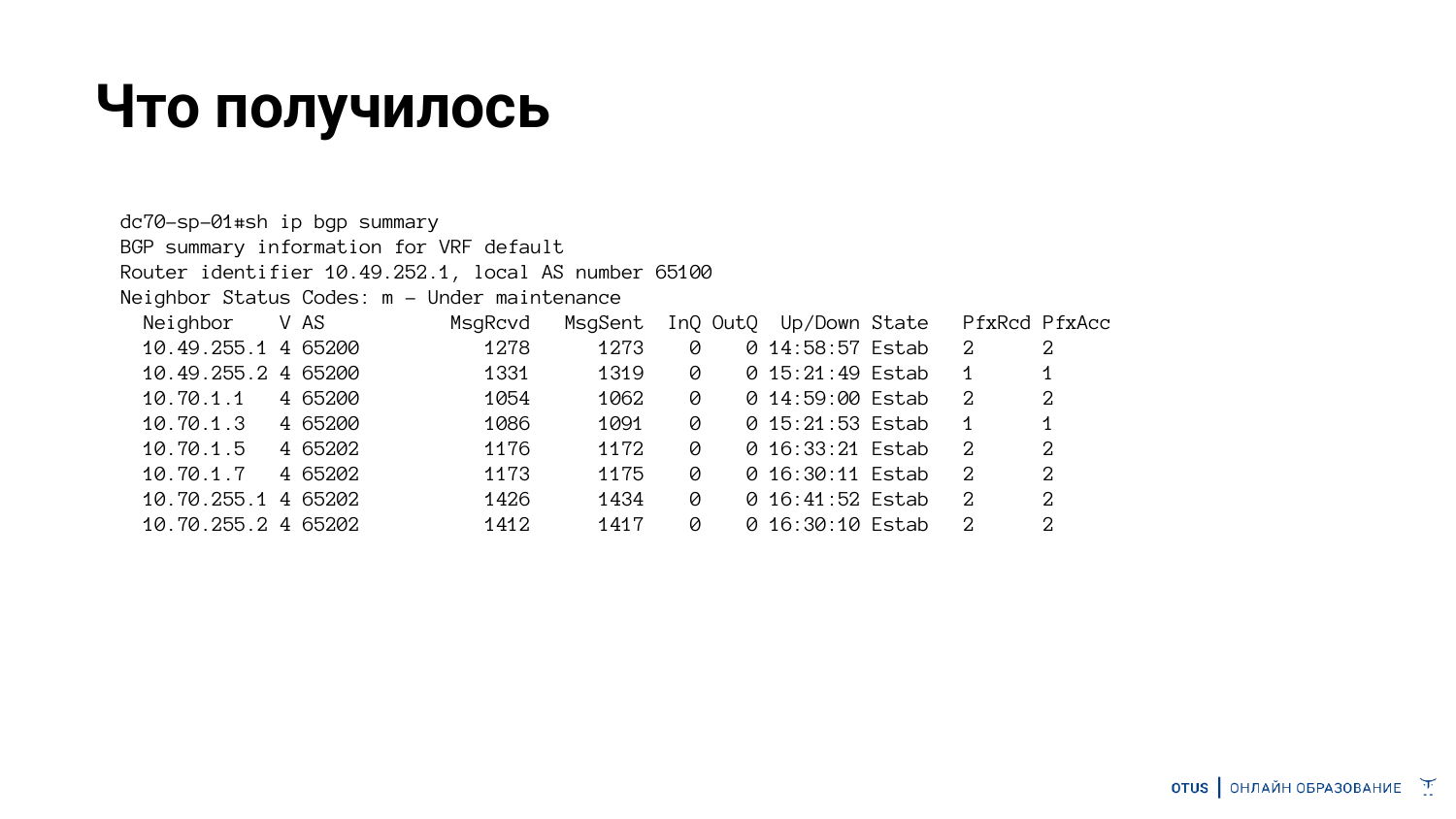

# Что получилось
dc70-sp-01#sh ip bgp summary
BGP summary information for VRF default
Router identifier 10.49.252.1, local AS number 65100
Neighbor Status Codes: m - Under maintenance
  Neighbor    V AS           MsgRcvd   MsgSent  InQ OutQ  Up/Down State   PfxRcd PfxAcc
  10.49.255.1 4 65200           1278      1273    0    0 14:58:57 Estab   2      2
  10.49.255.2 4 65200           1331      1319    0    0 15:21:49 Estab   1      1
  10.70.1.1   4 65200           1054      1062    0    0 14:59:00 Estab   2      2
  10.70.1.3   4 65200           1086      1091    0    0 15:21:53 Estab   1      1
  10.70.1.5   4 65202           1176      1172    0    0 16:33:21 Estab   2      2
  10.70.1.7   4 65202           1173      1175    0    0 16:30:11 Estab   2      2
  10.70.255.1 4 65202           1426      1434    0    0 16:41:52 Estab   2      2
  10.70.255.2 4 65202           1412      1417    0    0 16:30:10 Estab   2      2